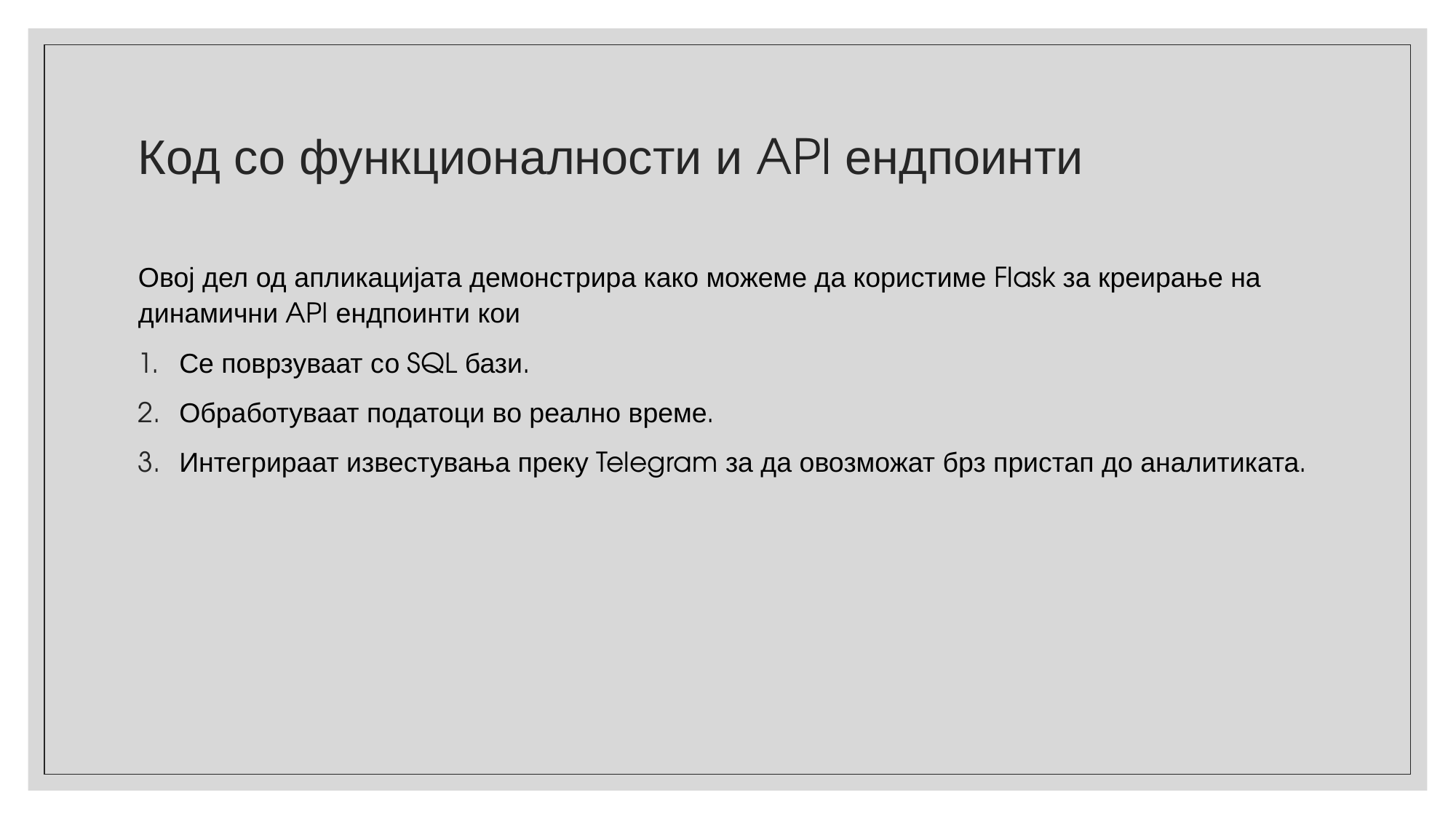

# Код со функционалности и API ендпоинти
Овој дел од апликацијата демонстрира како можеме да користиме Flask за креирање на динамични API ендпоинти кои
Се поврзуваат со SQL бази.
Обработуваат податоци во реално време.
Интегрираат известувања преку Telegram за да овозможат брз пристап до аналитиката.